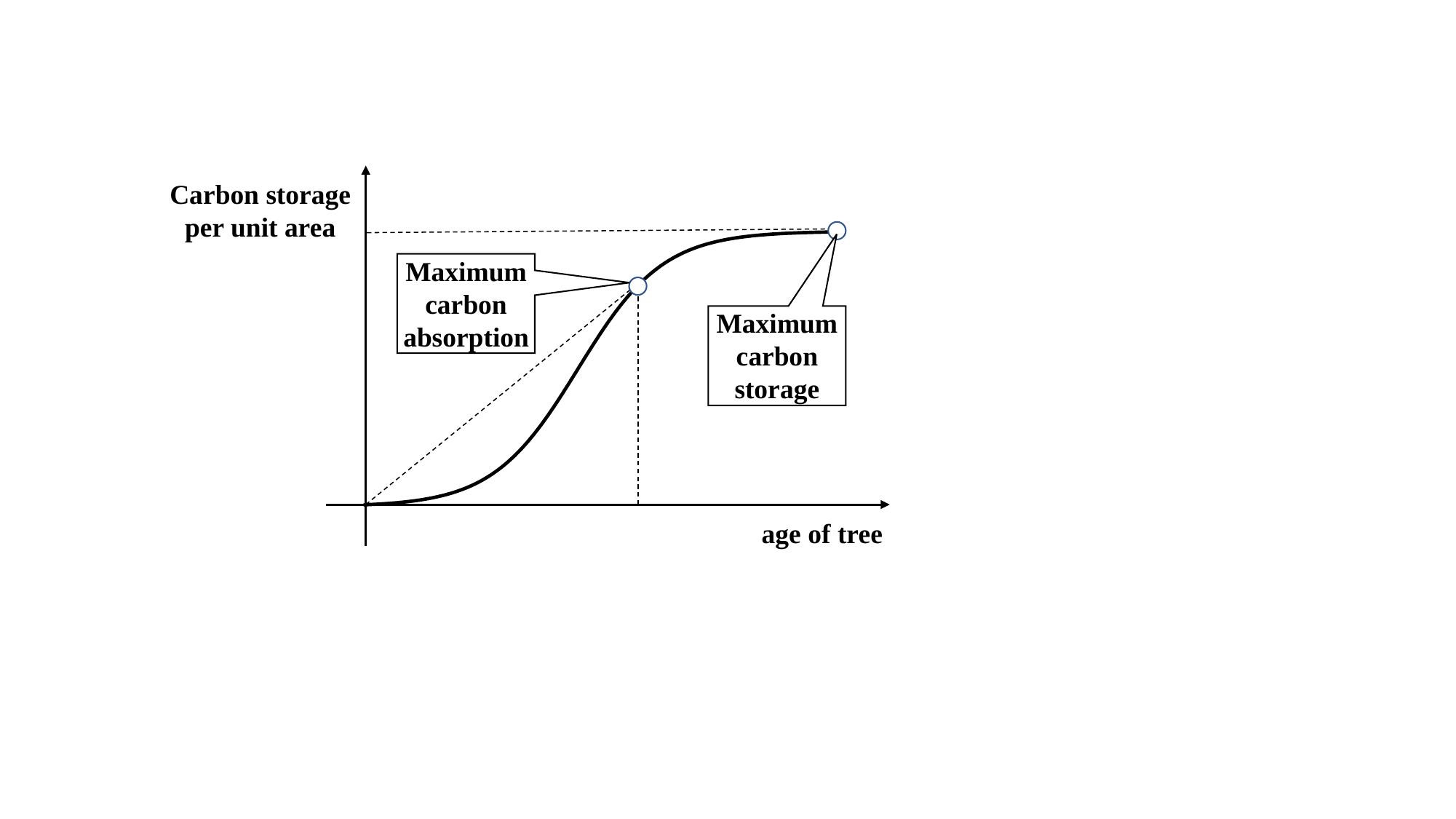

### Chart

| Category |  |
|---|---|
| -5 | 0.0066928509242848554 |
| -4.9800000000000004 | 0.00682713242213816 |
| -4.96 | 0.006964089177762089 |
| -4.9400000000000004 | 0.007103773724388775 |
| -4.92 | 0.007246239595831429 |
| -4.9000000000000004 | 0.007391541344281971 |
| -4.88 | 0.007539734558373393 |
| -4.8600000000000003 | 0.0076908758815083305 |
| -4.84 | 0.007845023030455634 |
| -4.82 | 0.00800223481421624 |
| -4.8 | 0.008162571153159897 |
| -4.78 | 0.008326093098433782 |
| -4.7600000000000096 | 0.008492862851644271 |
| -4.74000000000001 | 0.00866294378481308 |
| -4.7200000000000104 | 0.008836400460607628 |
| -4.7000000000000099 | 0.009013298652847735 |
| -4.6800000000000104 | 0.009193705367287999 |
| -4.6600000000000099 | 0.009377688862676764 |
| -4.6400000000000103 | 0.009565318672091573 |
| -4.6200000000000099 | 0.00975666562455126 |
| -4.6000000000000103 | 0.00995180186690422 |
| -4.5800000000000098 | 0.010150800885992623 |
| -4.5600000000000103 | 0.010353737531091641 |
| -4.5400000000000098 | 0.01056068803662302 |
| -4.5200000000000102 | 0.01077173004514151 |
| -4.5000000000000098 | 0.010986942630593074 |
| -4.4800000000000102 | 0.011206406321842758 |
| -4.4600000000000097 | 0.011430203126470613 |
| -4.4400000000000102 | 0.011658416554832983 |
| -4.4200000000000097 | 0.011891131644386878 |
| -4.4000000000000101 | 0.01212843498427412 |
| -4.3800000000000097 | 0.012370414740162308 |
| -4.3600000000000101 | 0.012617160679338569 |
| -4.3400000000000096 | 0.012868764196052382 |
| -4.3200000000000101 | 0.01312531833710267 |
| -4.3000000000000096 | 0.013386917827664652 |
| -4.2800000000000198 | 0.013653659097350623 |
| -4.2600000000000202 | 0.013925640306500115 |
| -4.2400000000000198 | 0.014202961372690852 |
| -4.2200000000000202 | 0.014485723997466601 |
| -4.2000000000000197 | 0.014774031693272769 |
| -4.1800000000000201 | 0.015067989810592517 |
| -4.1600000000000197 | 0.015367705565275254 |
| -4.1400000000000201 | 0.015673288066048254 |
| -4.1200000000000196 | 0.015984848342202276 |
| -4.1000000000000201 | 0.01630249937144062 |
| -4.0800000000000196 | 0.016626356107881303 |
| -4.06000000000002 | 0.016956535510200436 |
| -4.0400000000000196 | 0.017293156569905092 |
| -4.02000000000002 | 0.01763634033972233 |
| -4.0000000000000204 | 0.017986209962091198 |
| -3.98000000000002 | 0.018342890697742927 |
| -3.9600000000000199 | 0.018706509954354238 |
| -3.9400000000000199 | 0.01907719731525779 |
| -3.9200000000000199 | 0.01945508456819265 |
| -3.9000000000000199 | 0.01984030573407712 |
| -3.8800000000000199 | 0.020232997095785007 |
| -3.8600000000000199 | 0.020633297226905798 |
| -3.8400000000000198 | 0.02104134702046787 |
| -3.82000000000003 | 0.02145728971760289 |
| -3.80000000000003 | 0.02188127093612983 |
| -3.78000000000003 | 0.02231343869903158 |
| -3.76000000000003 | 0.022753943462803322 |
| -3.74000000000003 | 0.0232029381456434 |
| -3.7200000000000299 | 0.023660578155460518 |
| -3.7000000000000299 | 0.0241270214176685 |
| -3.6800000000000299 | 0.02460242840273872 |
| -3.6600000000000299 | 0.025086962153479084 |
| -3.6400000000000299 | 0.02558078831200694 |
| -3.6200000000000299 | 0.026084075146382182 |
| -3.6000000000000298 | 0.02659699357686508 |
| -3.5800000000000298 | 0.027119717201762254 |
| -3.5600000000000298 | 0.027652422322822334 |
| -3.5400000000000298 | 0.028195287970141758 |
| -3.5200000000000302 | 0.02874849592653913 |
| -3.5000000000000302 | 0.02931223075135546 |
| -3.4800000000000302 | 0.02988667980363536 |
| -3.4600000000000302 | 0.030472033264643265 |
| -3.4400000000000301 | 0.031068484159666506 |
| -3.4200000000000301 | 0.031676228379055475 |
| -3.4000000000000301 | 0.032295464698449565 |
| -3.3800000000000301 | 0.03292639479813529 |
| -3.3600000000000301 | 0.03356922328148154 |
| -3.3400000000000398 | 0.03422415769239456 |
| -3.3200000000000398 | 0.034891408531735495 |
| -3.3000000000000398 | 0.03557118927263481 |
| -3.2800000000000402 | 0.03626371637464693 |
| -3.2600000000000402 | 0.03696920929667561 |
| -3.2400000000000402 | 0.03768789050860446 |
| -3.2200000000000402 | 0.0384199855015639 |
| -3.2000000000000401 | 0.03916572279676285 |
| -3.1800000000000401 | 0.03992533395281225 |
| -3.1600000000000401 | 0.040699053571464916 |
| -3.1400000000000401 | 0.041487119301694256 |
| -3.1200000000000401 | 0.04228977184203217 |
| -3.1000000000000401 | 0.043107254941084465 |
| -3.08000000000004 | 0.04393981539613965 |
| -3.06000000000004 | 0.04478770304978503 |
| -3.04000000000004 | 0.04565117078444198 |
| -3.02000000000004 | 0.04653047451472969 |
| -3.00000000000004 | 0.04742587317756498 |
| -2.98000000000004 | 0.048337628719903374 |
| -2.9600000000000399 | 0.04926600608402478 |
| -2.9400000000000399 | 0.050211273190264624 |
| -2.9200000000000399 | 0.05117370091708971 |
| -2.9000000000000399 | 0.05215356307841577 |
| -2.8800000000000501 | 0.053151136398061204 |
| -2.8600000000000501 | 0.0541667004812335 |
| -2.84000000000005 | 0.05520053778293168 |
| -2.82000000000005 | 0.05625293357316471 |
| -2.80000000000005 | 0.05732417589886604 |
| -2.78000000000005 | 0.058414555542393505 |
| -2.76000000000005 | 0.05952436597649871 |
| -2.74000000000005 | 0.06065390331564927 |
| -2.7200000000000499 | 0.061803466263585696 |
| -2.7000000000000499 | 0.06297335605699354 |
| -2.6800000000000499 | 0.06416387640517095 |
| -2.6600000000000499 | 0.06537533342556957 |
| -2.6400000000000499 | 0.06660803557508757 |
| -2.6200000000000498 | 0.06786229357699135 |
| -2.6000000000000498 | 0.06913842034334361 |
| -2.5800000000000498 | 0.07043673089281381 |
| -2.5600000000000498 | 0.07175754226374802 |
| -2.5400000000000502 | 0.07310117342237481 |
| -2.5200000000000502 | 0.0744679451660246 |
| -2.5000000000000502 | 0.07585818002124003 |
| -2.4800000000000502 | 0.07727220213665631 |
| -2.4600000000000501 | 0.0787103371705316 |
| -2.4400000000000501 | 0.08017291217280863 |
| -2.4200000000000501 | 0.08166025546159089 |
| -2.4000000000000599 | 0.0831726964939178 |
| -2.3800000000000598 | 0.08471056573073114 |
| -2.3600000000000598 | 0.08627419449591198 |
| -2.3400000000000598 | 0.08786391482929644 |
| -2.3200000000000598 | 0.08948005933355656 |
| -2.3000000000000602 | 0.09112296101485114 |
| -2.2800000000000602 | 0.09279295311715194 |
| -2.2600000000000602 | 0.09449036895015414 |
| -2.2400000000000602 | 0.09621554171068762 |
| -2.2200000000000601 | 0.09796880429754862 |
| -2.2000000000000601 | 0.09975048911967975 |
| -2.1800000000000601 | 0.10156092789763116 |
| -2.1600000000000601 | 0.103400451458244 |
| -2.1400000000000601 | 0.10526938952250413 |
| -2.1200000000000601 | 0.10716807048652244 |
| -2.10000000000006 | 0.10909682119560711 |
| -2.08000000000006 | 0.11105596671140164 |
| -2.06000000000006 | 0.11304583007207296 |
| -2.04000000000006 | 0.11506673204554368 |
| -2.02000000000006 | 0.11711899087577433 |
| -2.00000000000006 | 0.11920292202211127 |
| -1.9800000000000599 | 0.12131883789173048 |
| -1.9600000000000599 | 0.1234670475652175 |
| -1.9400000000000699 | 0.12564785651533797 |
| -1.9200000000000701 | 0.1278615663190735 |
| -1.9000000000000701 | 0.13010847436298992 |
| -1.8800000000000701 | 0.13238887354205733 |
| -1.86000000000007 | 0.13470305195201993 |
| -1.84000000000007 | 0.13705129257545137 |
| -1.82000000000007 | 0.13943387296164167 |
| -1.80000000000007 | 0.14185106490047927 |
| -1.78000000000007 | 0.1443031340905101 |
| -1.76000000000007 | 0.14679033980137363 |
| -1.7400000000000699 | 0.14931293453083486 |
| -1.7200000000000699 | 0.15187116365665027 |
| -1.7000000000000699 | 0.15446526508352557 |
| -1.6800000000000701 | 0.15709546888544343 |
| -1.6600000000000701 | 0.15976199694365967 |
| -1.6400000000000701 | 0.16246506258068655 |
| -1.6200000000000701 | 0.16520487019060495 |
| -1.60000000000007 | 0.16798161486606575 |
| -1.58000000000007 | 0.17079548202236455 |
| -1.56000000000007 | 0.173646647018995 |
| -1.54000000000007 | 0.17653527477910652 |
| -1.52000000000007 | 0.1794615194073165 |
| -1.5000000000000699 | 0.1824255238063459 |
| -1.4800000000000799 | 0.18542741929297019 |
| -1.4600000000000799 | 0.18846732521380724 |
| -1.4400000000000801 | 0.19154534856145508 |
| -1.4200000000000801 | 0.19466158359156535 |
| -1.4000000000000801 | 0.19781611144140554 |
| -1.3800000000000801 | 0.2010089997505165 |
| -1.36000000000008 | 0.20424030228407875 |
| -1.34000000000008 | 0.20751005855962243 |
| -1.32000000000008 | 0.21081829347773381 |
| -1.30000000000008 | 0.21416501695742793 |
| -1.28000000000008 | 0.21755022357687392 |
| -1.2600000000000799 | 0.22097389222017405 |
| -1.2400000000000799 | 0.22443598573091264 |
| -1.2200000000000799 | 0.2279364505732022 |
| -1.2000000000000799 | 0.23147521650096814 |
| -1.1800000000000801 | 0.23505219623622092 |
| -1.1600000000000801 | 0.23866728515707505 |
| -1.1400000000000801 | 0.24232036099628046 |
| -1.12000000000008 | 0.24601128355103707 |
| -1.10000000000008 | 0.2497398944048674 |
| -1.08000000000008 | 0.2535060166623227 |
| -1.06000000000008 | 0.25730945469729893 |
| -1.04000000000008 | 0.26114999391573557 |
| -1.02000000000008 | 0.26502740053346563 |
| -1.0000000000000899 | 0.26894142136997745 |
| -0.98000000000009002 | 0.2728917836588526 |
| -0.96000000000009 | 0.2768781948755922 |
| -0.94000000000008999 | 0.280900342583598 |
| -0.92000000000008997 | 0.28495789429899193 |
| -0.90000000000008995 | 0.28905049737497757 |
| -0.88000000000009004 | 0.2931777789064138 |
| -0.86000000000009003 | 0.29733934565524966 |
| -0.84000000000009001 | 0.30153478399744227 |
| -0.82000000000008999 | 0.3057636598919504 |
| -0.80000000000008997 | 0.31002551887236834 |
| -0.78000000000008995 | 0.3143198860617268 |
| -0.76000000000009005 | 0.3186462662109549 |
| -0.74000000000009003 | 0.32300414376145736 |
| -0.72000000000009001 | 0.32739298293221974 |
| -0.70000000000008999 | 0.3318122278318139 |
| -0.68000000000008998 | 0.33626130259562725 |
| -0.66000000000008996 | 0.3407396115485944 |
| -0.64000000000009005 | 0.3452465393936604 |
| -0.62000000000009003 | 0.34978145142615247 |
| -0.60000000000009002 | 0.35434369377418395 |
| -0.58000000000009 | 0.3589325936651622 |
| -0.56000000000008998 | 0.36354745971841285 |
| -0.54000000000009996 | 0.36818758226387505 |
| -0.52000000000010005 | 0.372852233686781 |
| -0.50000000000010003 | 0.37754066879812187 |
| -0.48000000000010001 | 0.3822521252307274 |
| -0.4600000000001 | 0.3869858238606408 |
| -0.44000000000009998 | 0.39174096925346175 |
| -0.42000000000010002 | 0.39651675013524984 |
| -0.4000000000001 | 0.40131233988752396 |
| -0.38000000000009998 | 0.40612689706583316 |
| -0.36000000000010002 | 0.4109595659413107 |
| -0.3400000000001 | 0.41580947706456833 |
| -0.32000000000009998 | 0.4206757478512262 |
| -0.30000000000010002 | 0.42555748318831654 |
| -0.2800000000001 | 0.4304537760607464 |
| -0.26000000000009998 | 0.4353637081969462 |
| -0.24000000000009999 | 0.44028635073278244 |
| -0.2200000000001 | 0.4452207648927605 |
| -0.20000000000009999 | 0.4501660026874973 |
| -0.1800000000001 | 0.4551211076263951 |
| -0.16000000000010001 | 0.46008511544440944 |
| -0.14000000000009999 | 0.46505705484176063 |
| -0.1200000000001 | 0.4700359482354033 |
| -0.1000000000001 | 0.4750208125210351 |
| -8.0000000000100394E-2 | 0.4800106598443932 |
| -6.0000000000109702E-2 | 0.48500449838056253 |
| -4.0000000000110197E-2 | 0.490001333120007 |
| -2.0000000000109701E-2 | 0.4950001666599729 |
| -1.10134124042816E-13 | 0.49999999999997247 |
| 1.99999999998903E-2 | 0.5049998333399723 |
| 3.9999999999889901E-2 | 0.509998666879938 |
| 5.9999999999890398E-2 | 0.5149955016193827 |
| 7.9999999999889895E-2 | 0.5199893401555543 |
| 9.9999999999890399E-2 | 0.5249791874789127 |
| 0.11999999999989 | 0.5299640517645443 |
| 0.13999999999988999 | 0.5349429451581872 |
| 0.15999999999989001 | 0.5399148845555384 |
| 0.17999999999989 | 0.5448788923735528 |
| 0.19999999999988999 | 0.5498339973124508 |
| 0.21999999999989001 | 0.5547792351071876 |
| 0.23999999999989 | 0.5597136492671658 |
| 0.25999999999988999 | 0.5646362918030021 |
| 0.27999999999989 | 0.5695462239392021 |
| 0.29999999999989002 | 0.574442516811632 |
| 0.31999999999988998 | 0.5793242521487227 |
| 0.33999999999989 | 0.5841905229353805 |
| 0.35999999999989002 | 0.5890404340586385 |
| 0.37999999999988998 | 0.5938731029341162 |
| 0.39999999999988001 | 0.5986876601124231 |
| 0.41999999999988002 | 0.6034832498646976 |
| 0.43999999999987999 | 0.6082590307464858 |
| 0.45999999999988 | 0.613014176139307 |
| 0.47999999999988002 | 0.6177478747692207 |
| 0.49999999999987998 | 0.6224593312018264 |
| 0.51999999999988 | 0.6271477663131675 |
| 0.53999999999988002 | 0.6318124177360738 |
| 0.55999999999988004 | 0.6364525402815386 |
| 0.57999999999987994 | 0.6410674063347895 |
| 0.59999999999987996 | 0.645656306225768 |
| 0.61999999999987998 | 0.6502185485737998 |
| 0.63999999999988 | 0.6547534606062921 |
| 0.65999999999988002 | 0.6592603884513584 |
| 0.67999999999988003 | 0.6637386974043259 |
| 0.69999999999988005 | 0.6681877721681395 |
| 0.71999999999987996 | 0.672607017067734 |
| 0.73999999999987998 | 0.6769958562384967 |
| 0.75999999999987999 | 0.6813537337889995 |
| 0.77999999999988001 | 0.6856801139382279 |
| 0.79999999999988003 | 0.6899744811275867 |
| 0.81999999999988005 | 0.6942363401080051 |
| 0.83999999999987995 | 0.6984652160025135 |
| 0.85999999999987997 | 0.7026606543447064 |
| 0.87999999999987 | 0.7068222210935406 |
| 0.89999999999987002 | 0.7109495026249772 |
| 0.91999999999987003 | 0.7150421057009633 |
| 0.93999999999987005 | 0.7190996574163576 |
| 0.95999999999986996 | 0.7231218051243639 |
| 0.97999999999986998 | 0.7271082163411038 |
| 0.99999999999986999 | 0.7310585786299794 |
| 1.0199999999998699 | 0.7349725994664935 |
| 1.0399999999998699 | 0.7388500060842239 |
| 1.0599999999998699 | 0.7426905453026609 |
| 1.07999999999987 | 0.7464939833376376 |
| 1.09999999999987 | 0.7502601055950933 |
| 1.11999999999987 | 0.753988716448924 |
| 1.13999999999987 | 0.757679639003681 |
| 1.15999999999987 | 0.7613327148428868 |
| 1.17999999999987 | 0.7649478037637414 |
| 1.1999999999998701 | 0.7685247834989946 |
| 1.2199999999998701 | 0.7720635494267609 |
| 1.2399999999998701 | 0.7755640142690509 |
| 1.2599999999998699 | 0.7790261077797898 |
| 1.2799999999998699 | 0.7824497764230903 |
| 1.2999999999998699 | 0.7858349830425367 |
| 1.3199999999998699 | 0.7891817065222313 |
| 1.33999999999986 | 0.7924899414403414 |
| 1.35999999999986 | 0.7957596977158855 |
| 1.37999999999986 | 0.7989910002494482 |
| 1.39999999999986 | 0.8021838885585595 |
| 1.41999999999986 | 0.8053384164084001 |
| 1.4399999999998601 | 0.8084546514385108 |
| 1.4599999999998601 | 0.8115326747861592 |
| 1.4799999999998601 | 0.8145725807069966 |
| 1.4999999999998599 | 0.8175744761936228 |
| 1.5199999999998599 | 0.8205384805926527 |
| 1.5399999999998599 | 0.8234647252208629 |
| 1.5599999999998599 | 0.8263533529809748 |
| 1.57999999999986 | 0.8292045179776057 |
| 1.59999999999986 | 0.8320183851339049 |
| 1.61999999999986 | 0.834795129809366 |
| 1.63999999999986 | 0.8375349374192849 |
| 1.65999999999986 | 0.8402380030563121 |
| 1.67999999999986 | 0.8429045311145288 |
| 1.6999999999998601 | 0.845534734916447 |
| 1.7199999999998601 | 0.8481288363433227 |
| 1.7399999999998601 | 0.8506870654691384 |
| 1.7599999999998599 | 0.8532096601986 |
| 1.7799999999998599 | 0.8556968659094639 |
| 1.7999999999998599 | 0.8581489350994951 |
| 1.81999999999985 | 0.8605661270383319 |
| 1.83999999999985 | 0.8629487074245226 |
| 1.85999999999985 | 0.8652969480479544 |
| 1.87999999999985 | 0.8676111264579174 |
| 1.89999999999985 | 0.8698915256369851 |
| 1.91999999999985 | 0.872138433680902 |
| 1.9399999999998501 | 0.874352143484638 |
| 1.9599999999998501 | 0.8765329524347597 |
| 1.9799999999998501 | 0.8786811621082471 |
| 1.9999999999998499 | 0.8807970779778667 |
| 2.0199999999998499 | 0.8828810091242039 |
| 2.0399999999998499 | 0.8849332679544348 |
| 2.05999999999985 | 0.886954169927906 |
| 2.07999999999985 | 0.8889440332885776 |
| 2.09999999999985 | 0.8909031788043724 |
| 2.11999999999985 | 0.8928319295134576 |
| 2.13999999999985 | 0.8947306104774762 |
| 2.15999999999985 | 0.8965995485417364 |
| 2.1799999999998501 | 0.8984390721023496 |
| 2.1999999999998501 | 0.9002495108803014 |
| 2.2199999999998501 | 0.9020311957024327 |
| 2.2399999999998501 | 0.9037844582892941 |
| 2.2599999999998501 | 0.9055096310498278 |
| 2.2799999999998399 | 0.9072070468828295 |
| 2.29999999999984 | 0.9088770389851306 |
| 2.31999999999984 | 0.9105199406664255 |
| 2.33999999999984 | 0.9121360851706859 |
| 2.35999999999984 | 0.9137258055040708 |
| 2.37999999999984 | 0.9152894342692518 |
| 2.39999999999984 | 0.9168273035060653 |
| 2.4199999999998401 | 0.9183397445383934 |
| 2.4399999999998401 | 0.9198270878271758 |
| 2.4599999999998401 | 0.9212896628294531 |
| 2.4799999999998401 | 0.9227277978633288 |
| 2.4999999999998401 | 0.9241418199787453 |
| 2.5199999999998401 | 0.9255320548339608 |
| 2.5399999999998402 | 0.926898826577611 |
| 2.5599999999998402 | 0.928242457736238 |
| 2.5799999999998402 | 0.9295632691071725 |
| 2.5999999999998402 | 0.9308615796566428 |
| 2.6199999999998398 | 0.9321377064229953 |
| 2.6399999999998398 | 0.9333919644248995 |
| 2.6599999999998398 | 0.9346246665744177 |
| 2.6799999999998398 | 0.9358361235948165 |
| 2.6999999999998399 | 0.937026643942994 |
| 2.7199999999998399 | 0.9381965337364021 |
| 2.7399999999998399 | 0.9393460966843387 |
| 2.7599999999998301 | 0.940475634023489 |
| 2.7799999999998302 | 0.9415854444575944 |
| 2.7999999999998302 | 0.942675824101122 |
| 2.8199999999998302 | 0.9437470664268236 |
| 2.8399999999998302 | 0.9447994622170568 |
| 2.8599999999998298 | 0.9458332995187552 |
| 2.8799999999998298 | 0.9468488636019277 |
| 2.8999999999998298 | 0.9478464369215738 |
| 2.9199999999998298 | 0.9488262990829 |
| 2.9399999999998299 | 0.9497887268097254 |
| 2.9599999999998299 | 0.9507339939159655 |
| 2.9799999999998299 | 0.951662371280087 |
| 2.9999999999998299 | 0.9525741268224255 |
| 3.0199999999998299 | 0.953469525485261 |
| 3.0399999999998299 | 0.9543488292155489 |
| 3.05999999999983 | 0.955212296950206 |
| 3.07999999999983 | 0.9560601846038514 |
| 3.09999999999983 | 0.956892745058907 |
| 3.11999999999983 | 0.9577102281579593 |
| 3.13999999999983 | 0.9585128806982974 |
| 3.1599999999998301 | 0.9593009464285268 |
| 3.1799999999998301 | 0.9600746660471797 |
| 3.1999999999998301 | 0.9608342772032293 |
| 3.2199999999998199 | 0.9615800144984279 |
| 3.2399999999998199 | 0.9623121094913876 |
| 3.2599999999998199 | 0.9630307907033165 |
| 3.2799999999998199 | 0.9637362836253452 |
| 3.29999999999982 | 0.9644288107273576 |
| 3.31999999999982 | 0.9651085914682571 |
| 3.33999999999982 | 0.9657758423075983 |
| 3.35999999999982 | 0.9664307767185117 |
| 3.37999999999982 | 0.967073605201858 |
| 3.3999999999998201 | 0.9677045353015438 |
| 3.4199999999998201 | 0.9683237716209381 |
| 3.4399999999998201 | 0.9689315158403272 |
| 3.4599999999998201 | 0.9695279667353505 |
| 3.4799999999998201 | 0.9701133201963587 |
| 3.4999999999998201 | 0.9706877692486385 |
| 3.5199999999998202 | 0.971251504073455 |
| 3.5399999999998202 | 0.9718047120298526 |
| 3.5599999999998202 | 0.9723475776771721 |
| 3.5799999999998202 | 0.9728802827982324 |
| 3.5999999999998198 | 0.9734030064231295 |
| 3.6199999999998198 | 0.9739159248536124 |
| 3.6399999999998198 | 0.9744192116879877 |
| 3.6599999999998198 | 0.9749130378465158 |
| 3.6799999999998101 | 0.975397571597256 |
| 3.6999999999998101 | 0.9758729785823264 |
| 3.7199999999998101 | 0.9763394218445344 |
| 3.7399999999998101 | 0.9767970618543516 |
| 3.7599999999998102 | 0.9772460565371919 |
| 3.7799999999998102 | 0.9776865613009637 |
| 3.7999999999998102 | 0.9781187290638654 |
| 3.8199999999998102 | 0.9785427102823925 |
| 3.8399999999998098 | 0.9789586529795279 |
| 3.8599999999998098 | 0.97936670277309 |
| 3.8799999999998098 | 0.9797670029042107 |
| 3.8999999999998098 | 0.9801596942659186 |
| 3.9199999999998099 | 0.9805449154318033 |
| 3.9399999999998099 | 0.9809228026847382 |
| 3.9599999999998099 | 0.9812934900456418 |
| 3.9799999999998099 | 0.9816571093022533 |
| 3.9999999999998099 | 0.982013790037905 |
| 4.0199999999998104 | 0.9823636596602741 |
| 4.03999999999981 | 0.9827068434300914 |
| 4.0599999999998104 | 0.9830434644897961 |
| 4.07999999999981 | 0.9833736438921153 |
| 4.0999999999998096 | 0.9836975006285561 |
| 4.11999999999981 | 0.9840151516577944 |
| 4.1399999999998096 | 0.9843267119339486 |
| 4.1599999999998003 | 0.9846322944347214 |
| 4.1799999999997999 | 0.9849320101894041 |
| 4.1999999999998003 | 0.9852259683067239 |
| 4.2199999999997999 | 0.9855142760025303 |
| 4.2399999999998004 | 0.985797038627306 |
| 4.2599999999997999 | 0.9860743596934968 |
| 4.2799999999998004 | 0.9863463409026465 |
| 4.2999999999998 | 0.9866130821723326 |
| 4.3199999999997996 | 0.9868746816628946 |
| 4.3399999999998 | 0.9871312358039449 |
| 4.3599999999997996 | 0.9873828393206587 |
| 4.3799999999998001 | 0.987629585259835 |
| 4.3999999999997996 | 0.9878715650157234 |
| 4.4199999999998001 | 0.9881088683556106 |
| 4.4399999999997997 | 0.9883415834451647 |
| 4.4599999999998001 | 0.988569796873527 |
| 4.4799999999997997 | 0.9887935936781549 |
| 4.4999999999998002 | 0.9890130573694047 |
| 4.5199999999997997 | 0.9892282699548562 |
| 4.5399999999998002 | 0.9894393119633749 |
| 4.5599999999997998 | 0.9896462624689061 |
| 4.5799999999998002 | 0.9898491991140054 |
| 4.5999999999997998 | 0.9900481981330937 |
| 4.6199999999997896 | 0.9902433343754465 |
| 4.6399999999997901 | 0.9904346813279064 |
| 4.6599999999997896 | 0.9906223111373212 |
| 4.6799999999997901 | 0.9908062946327101 |
| 4.6999999999997897 | 0.9909867013471504 |
| 4.7199999999997901 | 0.9911635995393905 |
| 4.7399999999997897 | 0.9913370562151851 |
| 4.7599999999997902 | 0.9915071371483538 |
| 4.7799999999997898 | 0.9916739069015644 |
| 4.7999999999997902 | 0.9918374288468383 |
| 4.8199999999997898 | 0.9919977651857821 |
| 4.8399999999997902 | 0.9921549769695428 |
| 4.8599999999997898 | 0.9923091241184899 |
| 4.8799999999997903 | 0.992460265441625 |
| 4.8999999999997899 | 0.9926084586557166 |
| 4.9199999999997903 | 0.9927537604041672 |
| 4.9399999999997899 | 0.9928962262756098 |
| 4.9599999999997904 | 0.9930359108222363 |
| 4.9799999999997899 | 0.9931728675778604 |
| 4.9999999999997904 | 0.9933071490757137 |
| 5.0199999999997997 | 0.9934388068659824 |
| 5.0399999999998002 | 0.9935678915330801 |
| 5.0599999999997998 | 0.9936944527126628 |
| 5.0799999999998002 | 0.9938185391083876 |
| 5.0999999999997998 | 0.9939401985084146 |
| 5.1199999999998003 | 0.9940594778016584 |
| 5.1399999999997998 | 0.9941764229937873 |
| 5.1599999999998003 | 0.9942910792229754 |
| 5.1799999999997999 | 0.9944034907754091 |
| 5.1999999999998003 | 0.9945137011005484 |
| 5.2199999999997999 | 0.9946217528261503 |
| 5.2399999999998004 | 0.9947276877730502 |
| 5.2599999999997999 | 0.9948315469697103 |
| 5.2799999999998004 | 0.9949333706665326 |
| 5.2999999999998 | 0.9950331983499421 |
| 5.3199999999997996 | 0.9951310687562402 |
| 5.3399999999998 | 0.9952270198852359 |
| 5.3599999999997996 | 0.9953210890136484 |
| 5.3799999999998001 | 0.9954133127082951 |
| 5.3999999999997996 | 0.995503726839058 |
| 5.4199999999998001 | 0.9955923665916362 |
| 5.4399999999997997 | 0.9956792664800872 |
| 5.4599999999998001 | 0.9957644603591557 |
| 5.4799999999997997 | 0.9958479814363986 |
| 5.4999999999998002 | 0.9959298622841031 |
| 5.5199999999997997 | 0.9960101348510051 |
| 5.5399999999998002 | 0.9960888304738074 |
| 5.5599999999997998 | 0.9961659798885018 |
| 5.5799999999998002 | 0.9962416132414984 |
| 5.5999999999997998 | 0.9963157601005632 |
| 5.6199999999998003 | 0.9963884494655678 |
| 5.6399999999997998 | 0.9964597097790528 |
| 5.6599999999998003 | 0.9965295689366099 |
| 5.6799999999997999 | 0.996598054297082 |
| 5.6999999999998003 | 0.996665192692586 |
| 5.7199999999997999 | 0.9967310104383609 |
| 5.7399999999998004 | 0.9967955333424425 |
| 5.7599999999997999 | 0.9968587867151699 |
| 5.7799999999998004 | 0.9969207953785222 |
| 5.7999999999998 | 0.996981583675291 |
| 5.8199999999997996 | 0.9970411754780921 |
| 5.8399999999998 | 0.9970995941982151 |
| 5.8599999999997996 | 0.9971568627943165 |
| 5.8799999999998001 | 0.9972130037809571 |
| 5.8999999999997996 | 0.9972680392369884 |
| 5.9199999999998001 | 0.9973219908137864 |
| 5.9399999999997997 | 0.9973748797433392 |
| 5.9599999999998001 | 0.997426726846189 |
| 5.9799999999997997 | 0.9974775525392298 |
| 5.9999999999998002 | 0.9975273768433647 |
| 6.0199999999997997 | 0.9975762193910256 |
| 6.0399999999998002 | 0.9976240994335546 |
| 6.0599999999997998 | 0.9976710358484527 |
| 6.0799999999998002 | 0.9977170471464966 |
| 6.0999999999997998 | 0.9977621514787232 |
| 6.1199999999998003 | 0.9978063666432908 |
Carbon storage per unit area

Maximum carbon absorption

Maximum carbon storage

age of tree